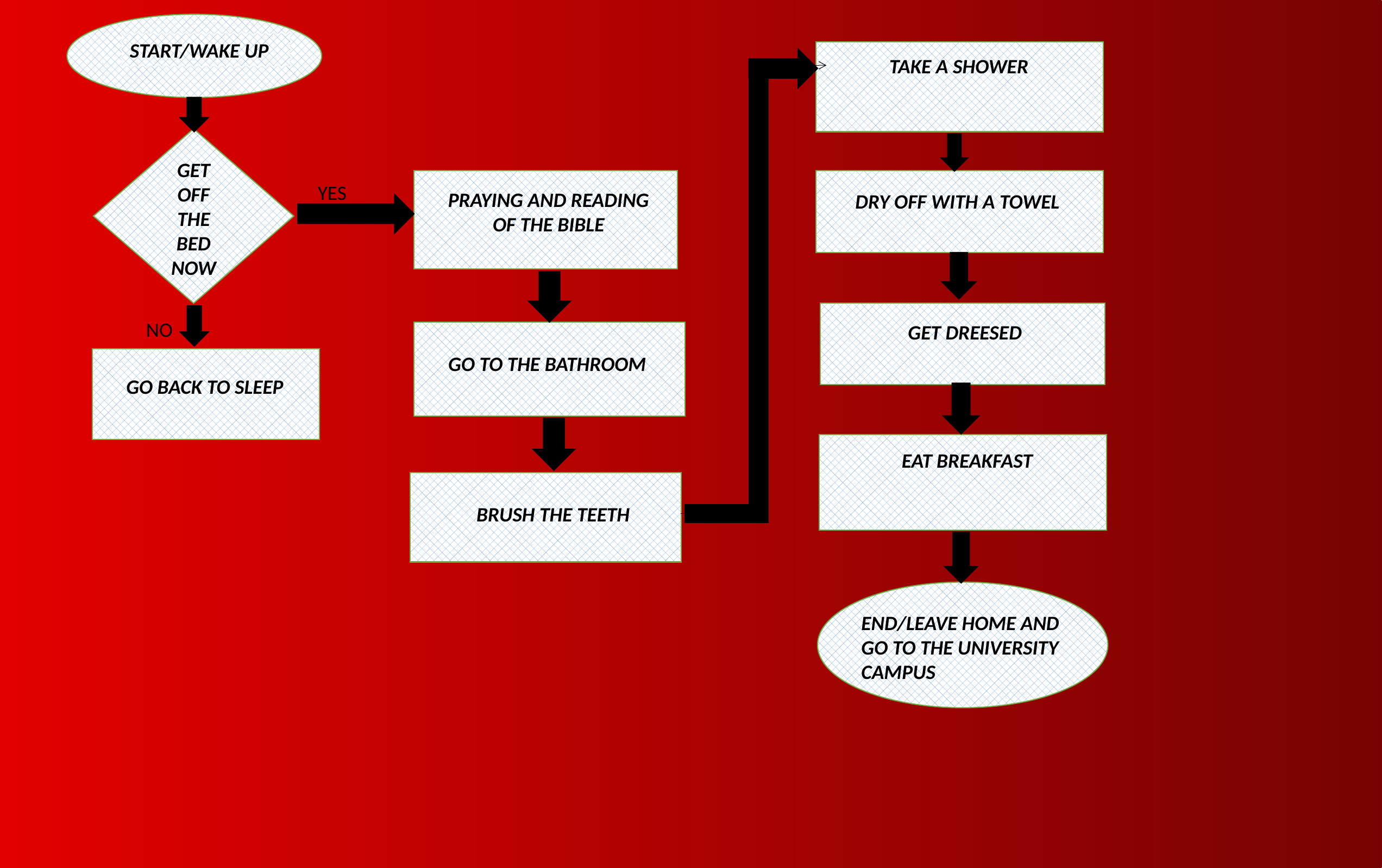

START/WAKE UP

TAKE A SHOWER

GET OFF THE BED
NOW

YES
PRAYING AND READING OF THE BIBLE
DRY OFF WITH A TOWEL

NO
GET DREESED

GO TO THE BATHROOM

GO BACK TO SLEEP

EAT BREAKFAST

BRUSH THE TEETH

END/LEAVE HOME AND GO TO THE UNIVERSITY CAMPUS